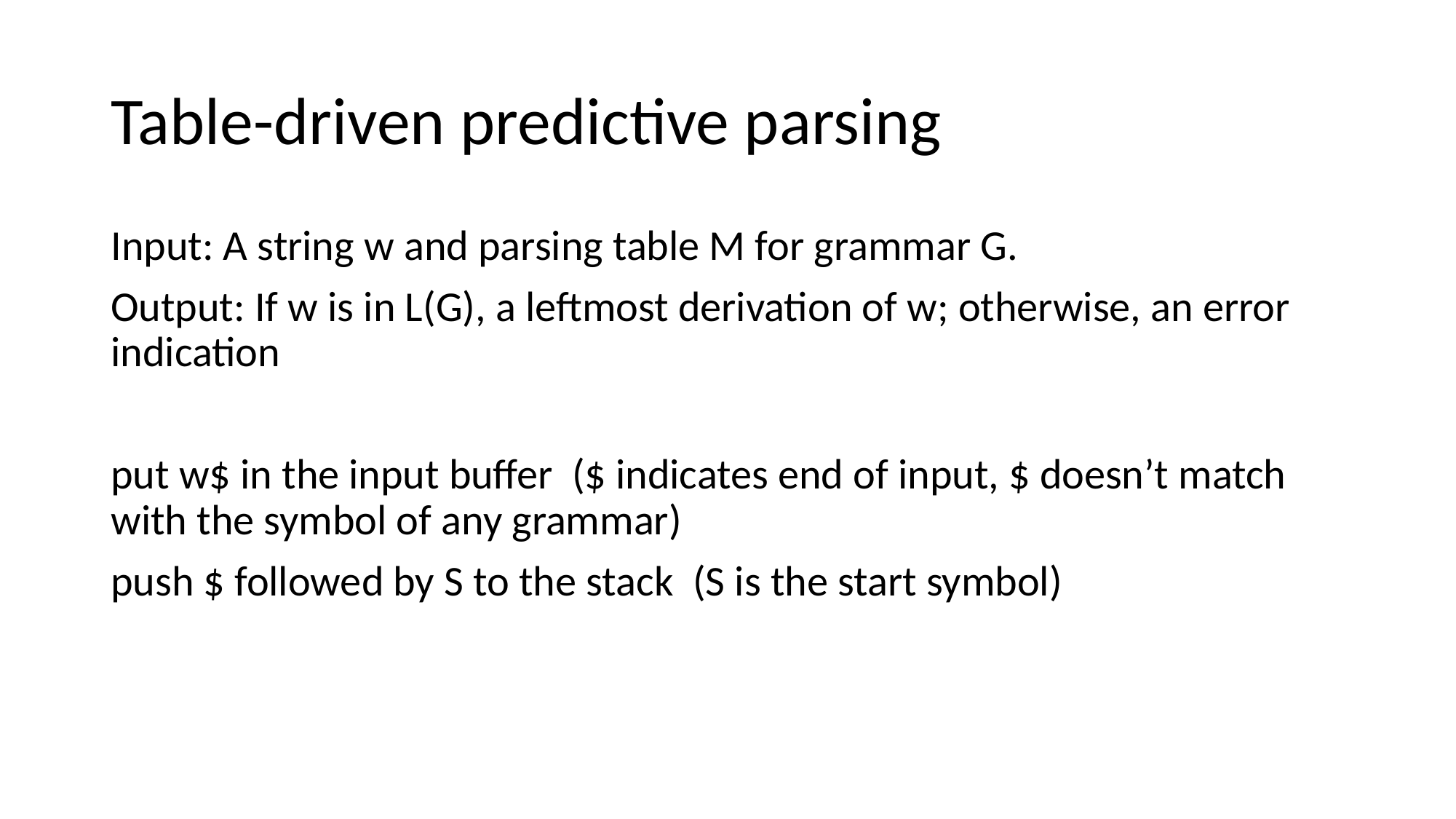

# Table-driven predictive parsing
Input: A string w and parsing table M for grammar G.
Output: If w is in L(G), a leftmost derivation of w; otherwise, an error indication

put w$ in the input buffer  ($ indicates end of input, $ doesn’t match with the symbol of any grammar)
push $ followed by S to the stack  (S is the start symbol)